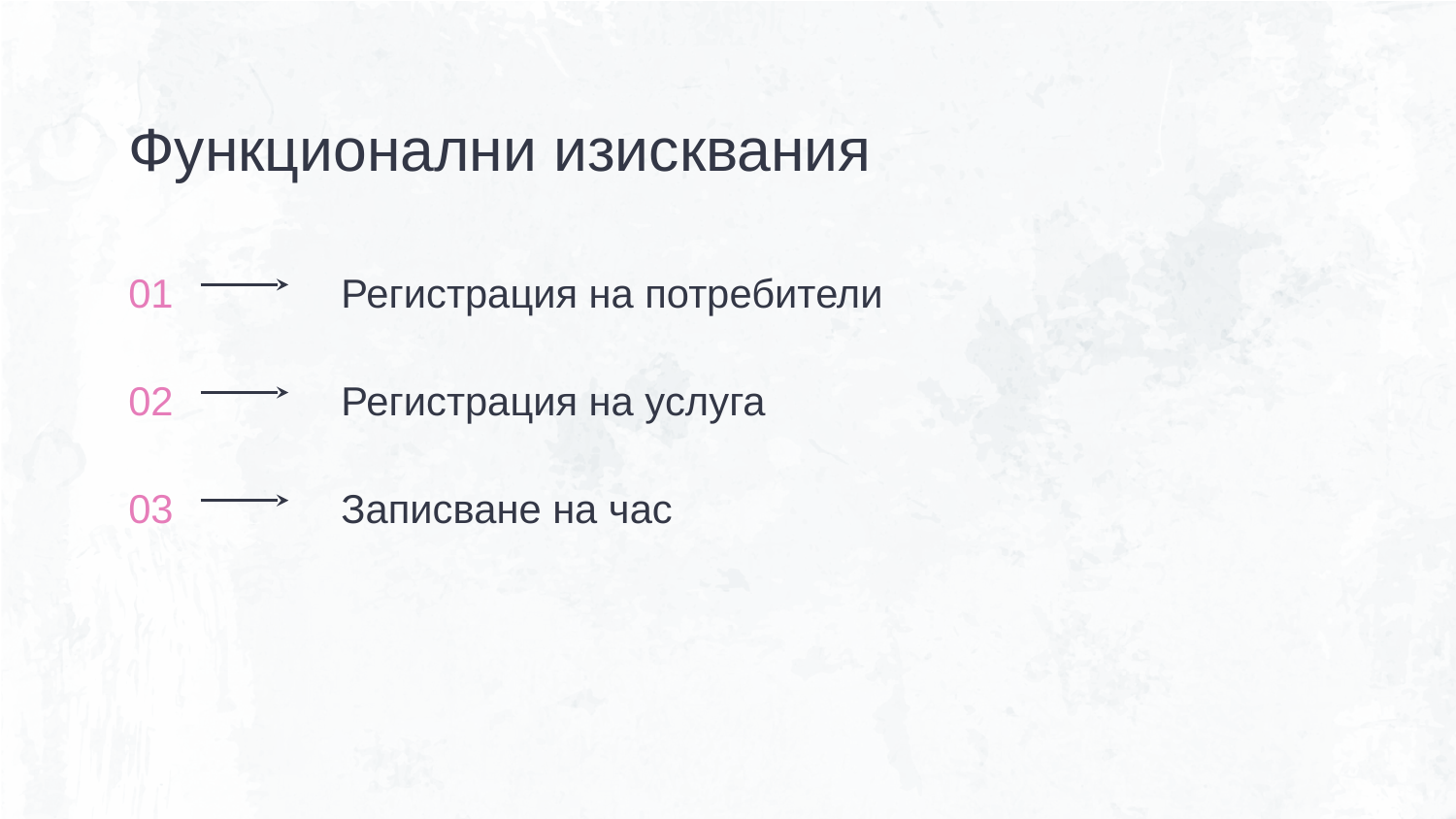

Функционални изисквания
# 01
Регистрация на потребители
02
Регистрация на услуга
03
Записване на час